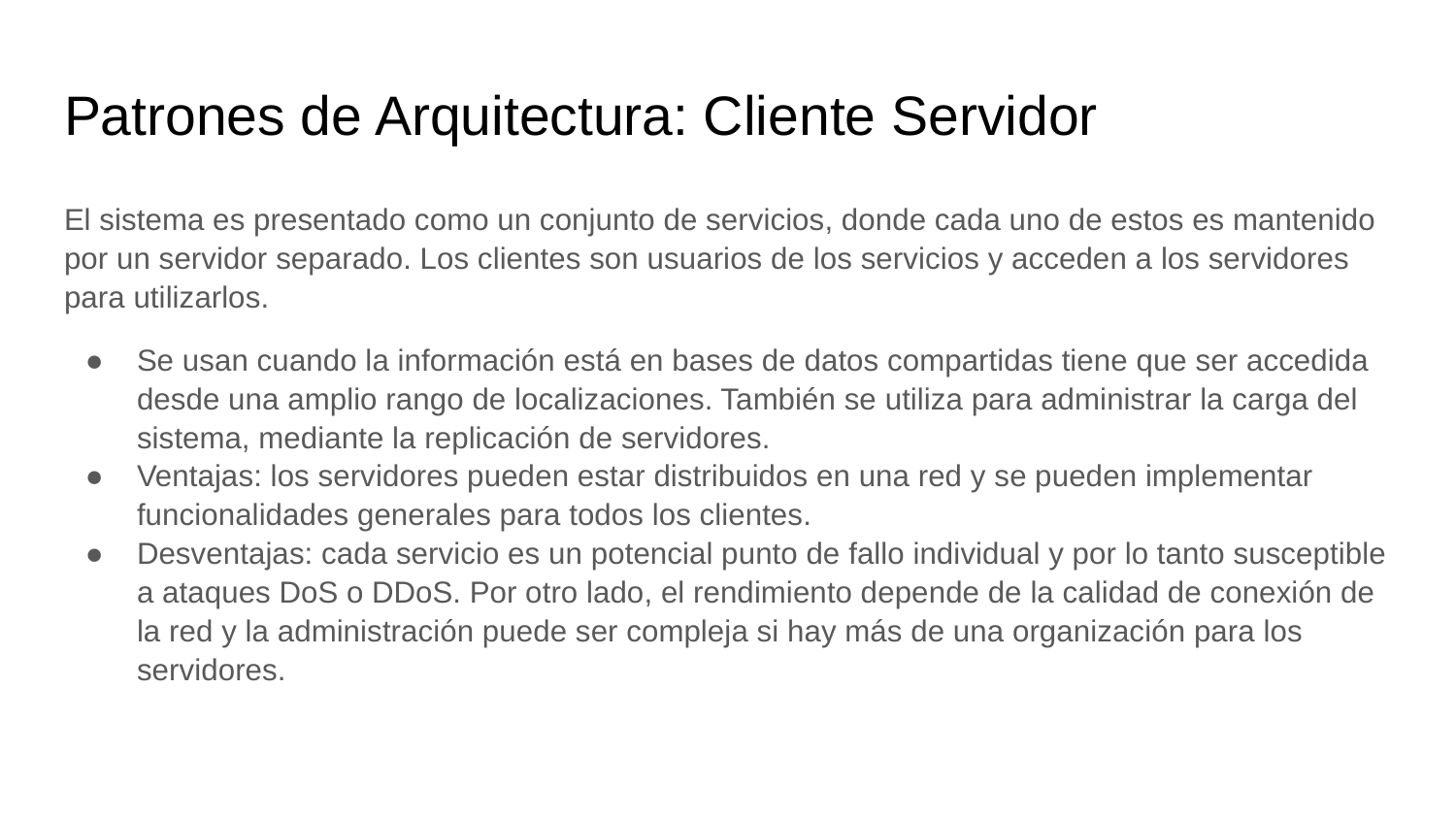

# Patrones de Arquitectura: Cliente Servidor

El sistema es presentado como un conjunto de servicios, donde cada uno de estos es mantenido por un servidor separado. Los clientes son usuarios de los servicios y acceden a los servidores para utilizarlos.
Se usan cuando la información está en bases de datos compartidas tiene que ser accedida desde una amplio rango de localizaciones. También se utiliza para administrar la carga del sistema, mediante la replicación de servidores.
Ventajas: los servidores pueden estar distribuidos en una red y se pueden implementar funcionalidades generales para todos los clientes.
Desventajas: cada servicio es un potencial punto de fallo individual y por lo tanto susceptible a ataques DoS o DDoS. Por otro lado, el rendimiento depende de la calidad de conexión de la red y la administración puede ser compleja si hay más de una organización para los servidores.